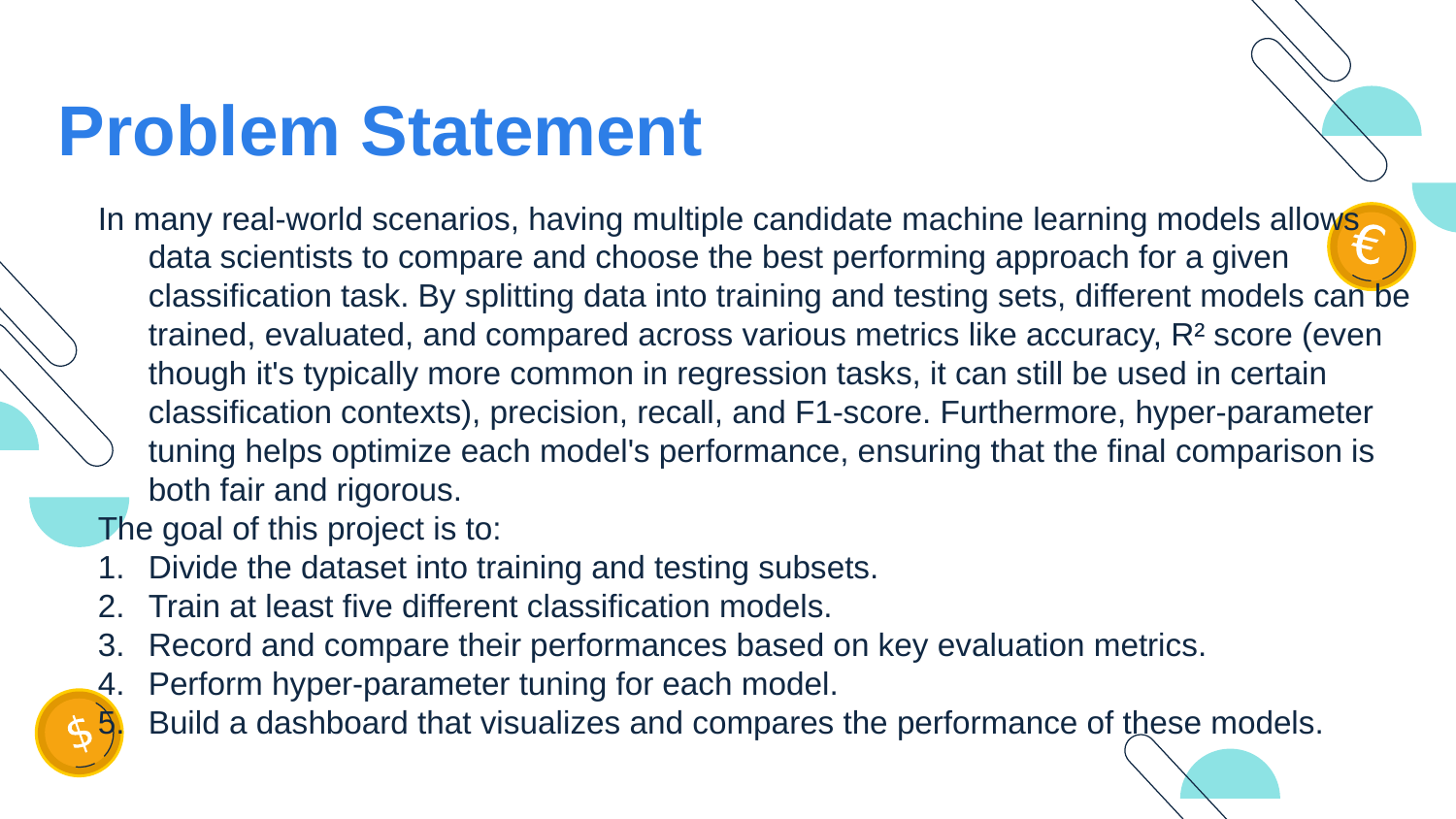

# Problem Statement
In many real-world scenarios, having multiple candidate machine learning models allows data scientists to compare and choose the best performing approach for a given classification task. By splitting data into training and testing sets, different models can be trained, evaluated, and compared across various metrics like accuracy, R² score (even though it's typically more common in regression tasks, it can still be used in certain classification contexts), precision, recall, and F1-score. Furthermore, hyper-parameter tuning helps optimize each model's performance, ensuring that the final comparison is both fair and rigorous.
The goal of this project is to:
Divide the dataset into training and testing subsets.
Train at least five different classification models.
Record and compare their performances based on key evaluation metrics.
Perform hyper-parameter tuning for each model.
Build a dashboard that visualizes and compares the performance of these models.